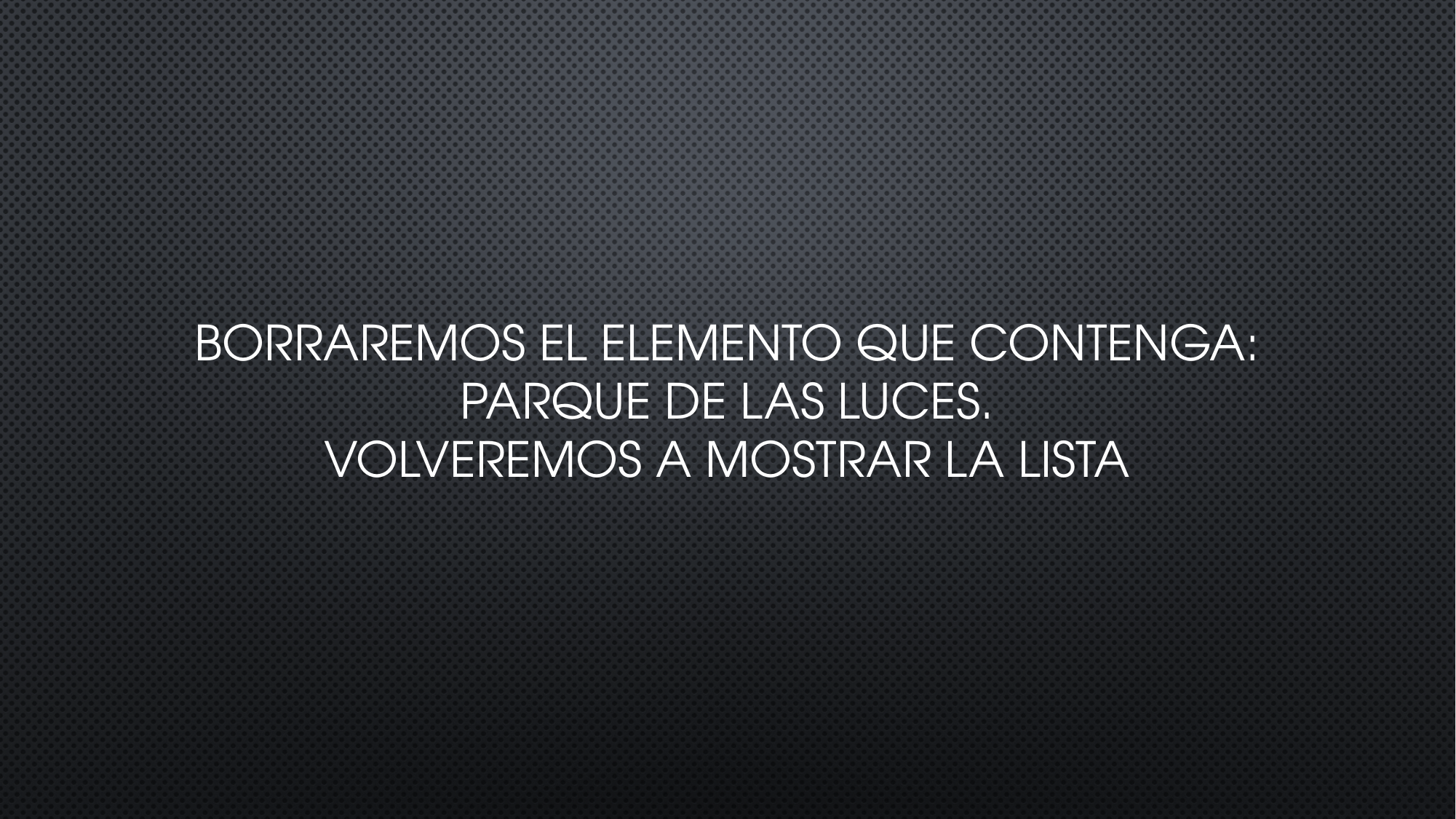

# Borraremos el elemento que contenga: Parque de las luces. Volveremos a mostrar la lista